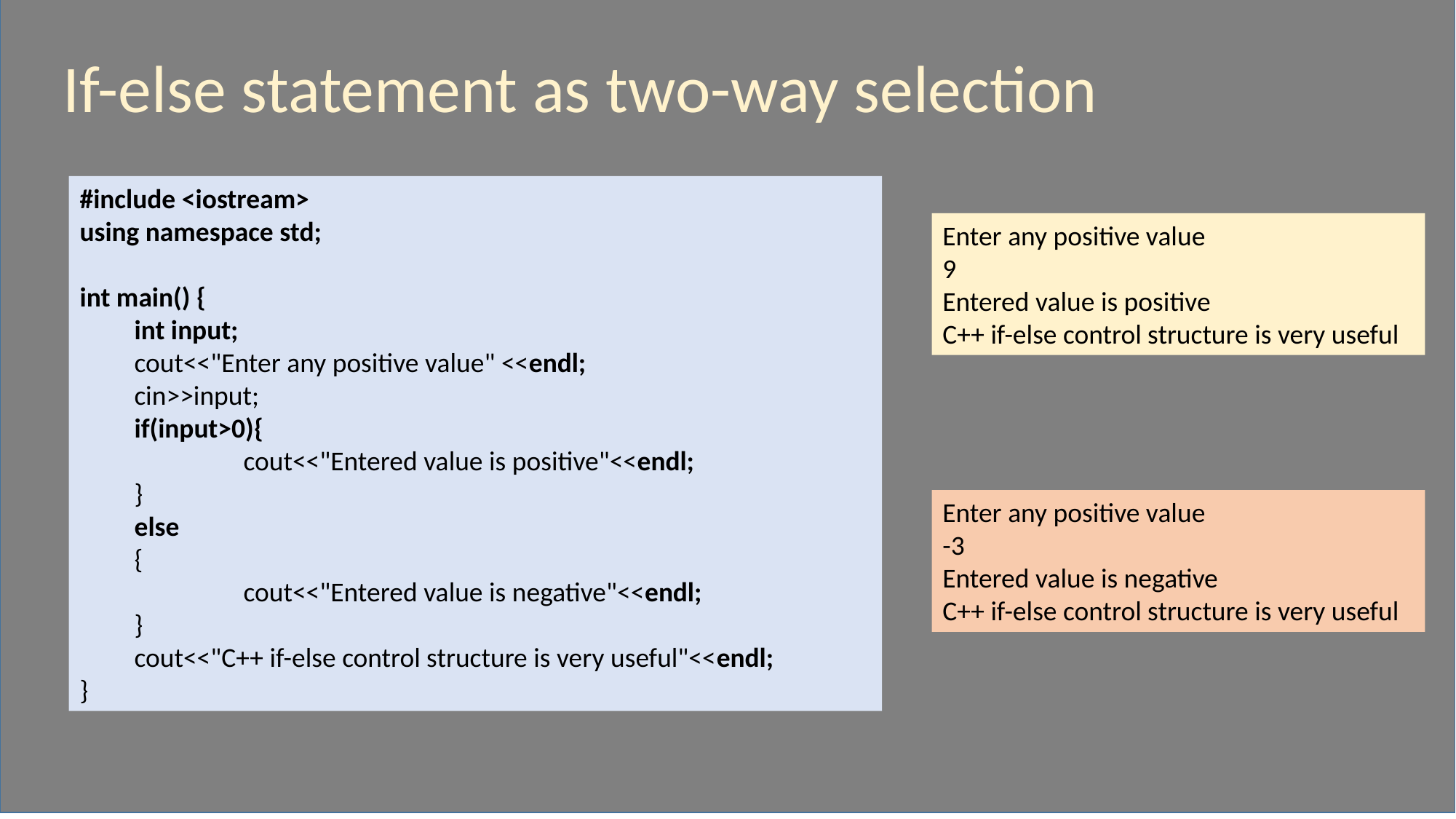

If-else statement as two-way selection

#include <iostream>
using namespace std;

int main() {
int input;
cout<<"Enter any positive value" <<endl;
cin>>input;
if(input>0){
	cout<<"Entered value is positive"<<endl;
}
else
{
	cout<<"Entered value is negative"<<endl;
}
cout<<"C++ if-else control structure is very useful"<<endl;
}
Enter any positive value
9
Entered value is positive
C++ if-else control structure is very useful
Enter any positive value
-3
Entered value is negative
C++ if-else control structure is very useful